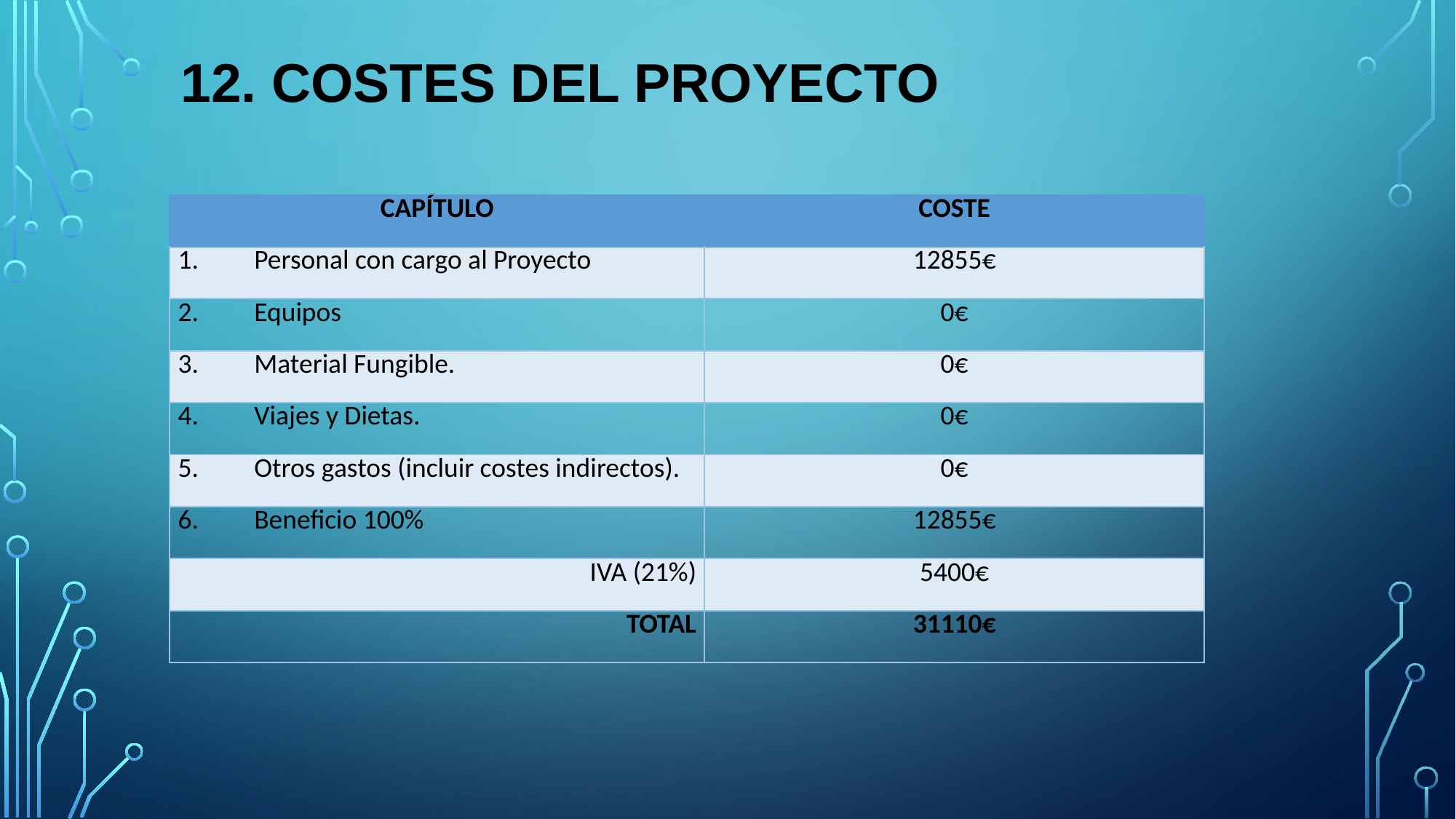

12. Costes del proyecto
| CAPÍTULO | COSTE |
| --- | --- |
| 1. Personal con cargo al Proyecto | 12855€ |
| 2. Equipos | 0€ |
| 3. Material Fungible. | 0€ |
| 4. Viajes y Dietas. | 0€ |
| 5. Otros gastos (incluir costes indirectos). | 0€ |
| 6. Beneficio 100% | 12855€ |
| IVA (21%) | 5400€ |
| TOTAL | 31110€ |